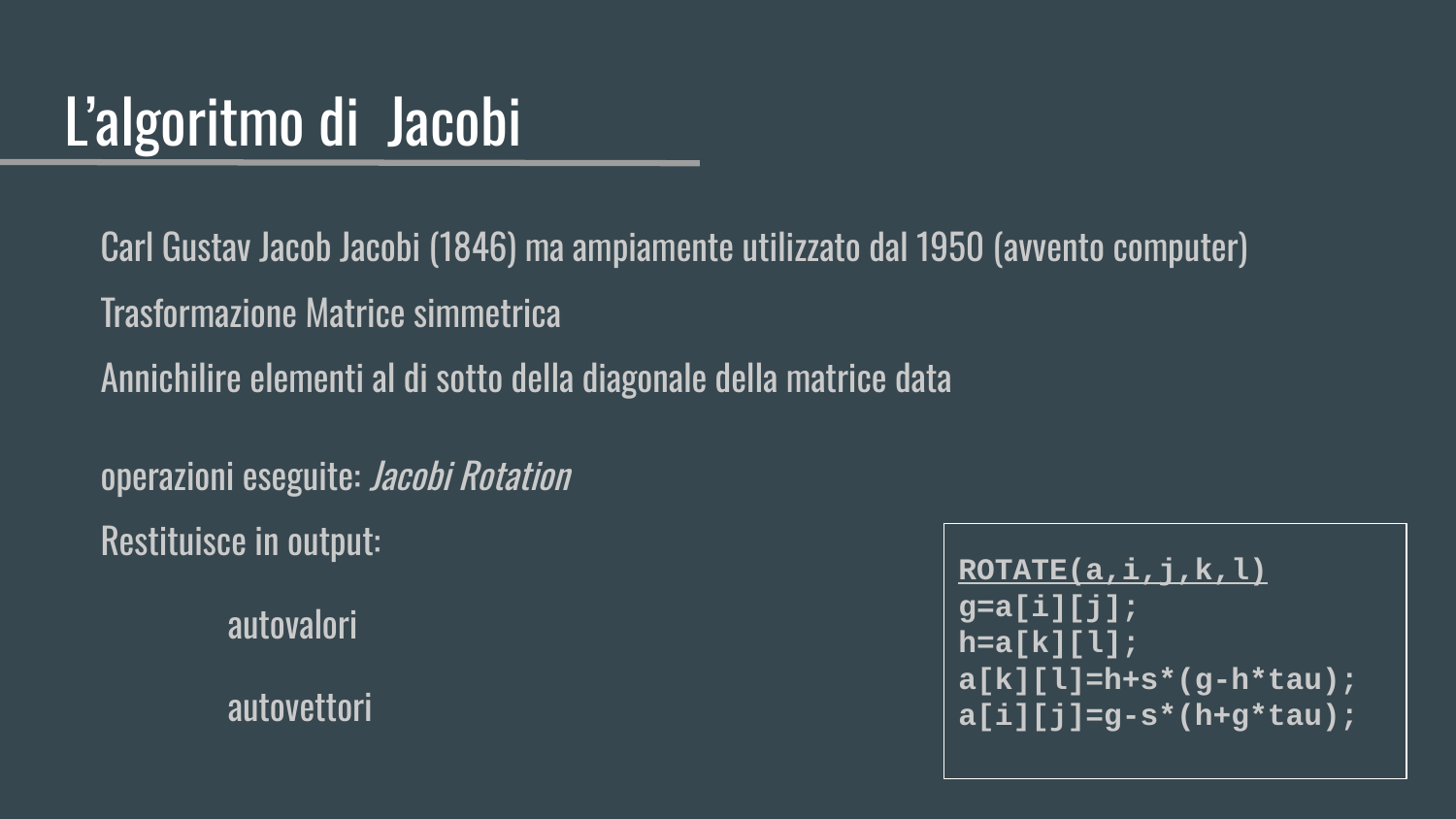

# L’algoritmo di  Jacobi
Carl Gustav Jacob Jacobi (1846) ma ampiamente utilizzato dal 1950 (avvento computer)
Trasformazione Matrice simmetrica
Annichilire elementi al di sotto della diagonale della matrice data
operazioni eseguite: Jacobi Rotation
Restituisce in output:
autovalori
autovettori

ROTATE(a,i,j,k,l)
g=a[i][j];
h=a[k][l];
a[k][l]=h+s*(g-h*tau);
a[i][j]=g-s*(h+g*tau);